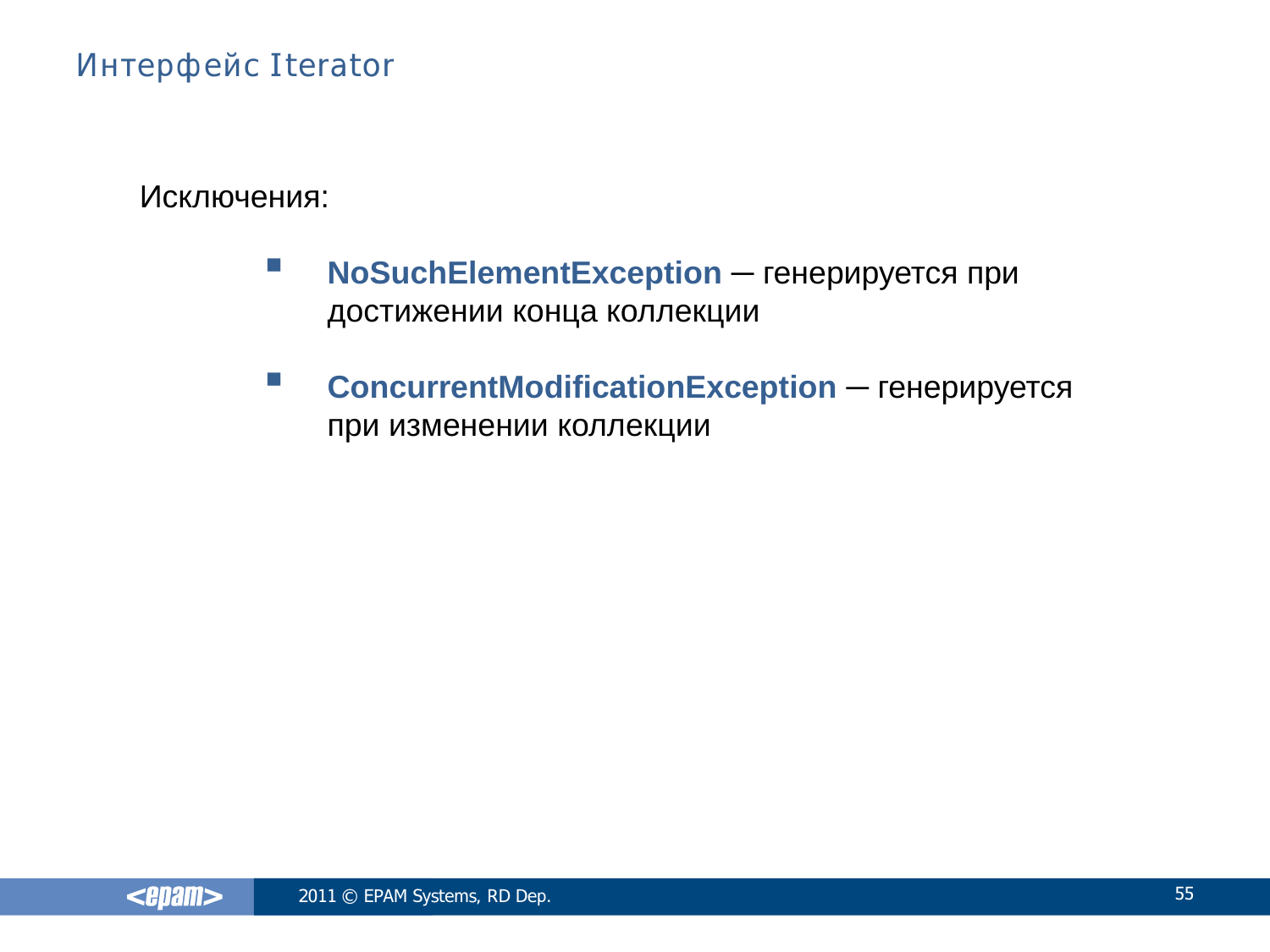

# Интерфейс Iterator
Исключения:

NoSuchElementException ─ генерируется при достижении конца коллекции

ConcurrentModificationException ─ генерируется при изменении коллекции

55
2011 © EPAM Systems, RD Dep.